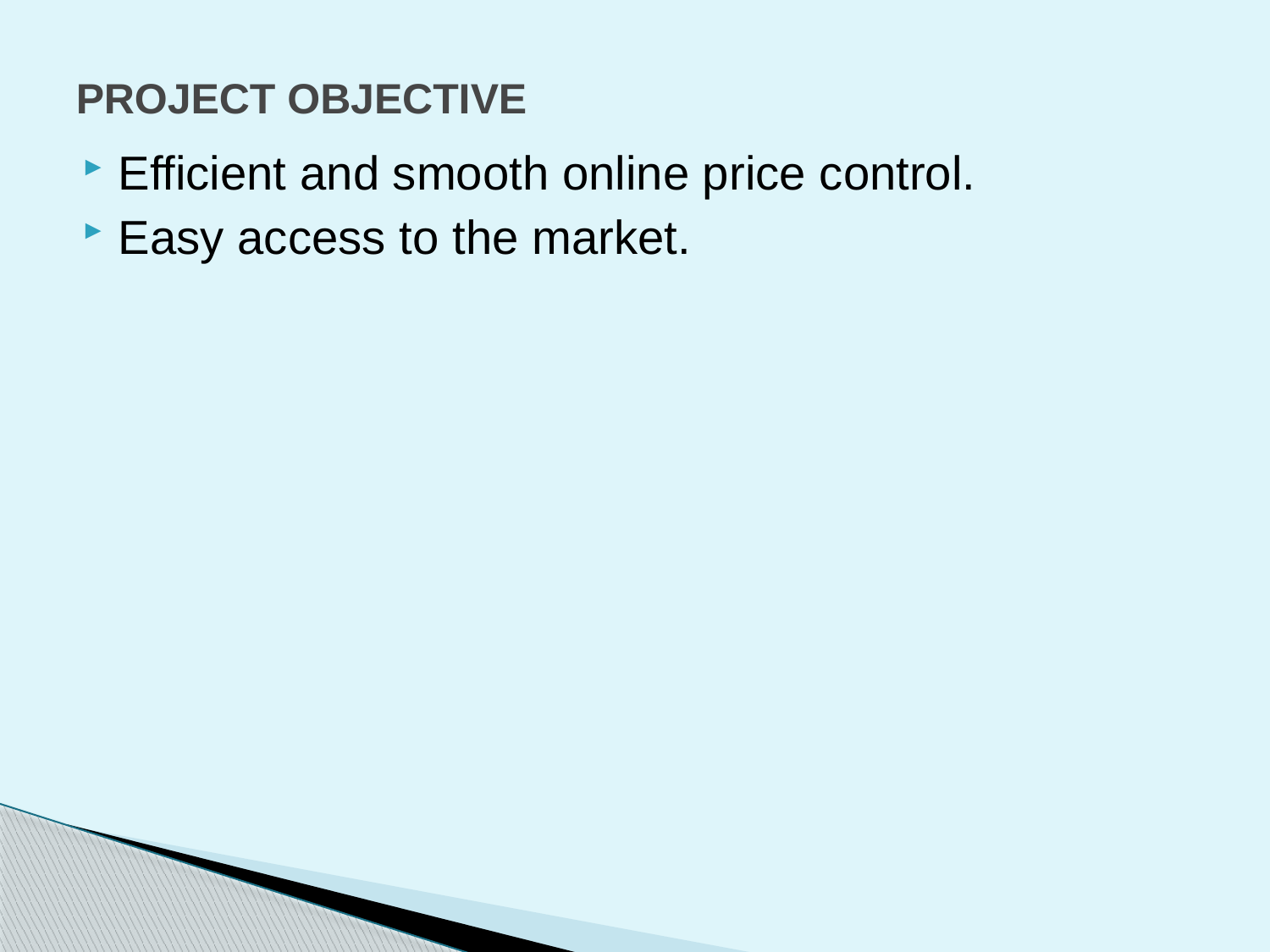

# PROJECT OBJECTIVE
Efficient and smooth online price control.
Easy access to the market.